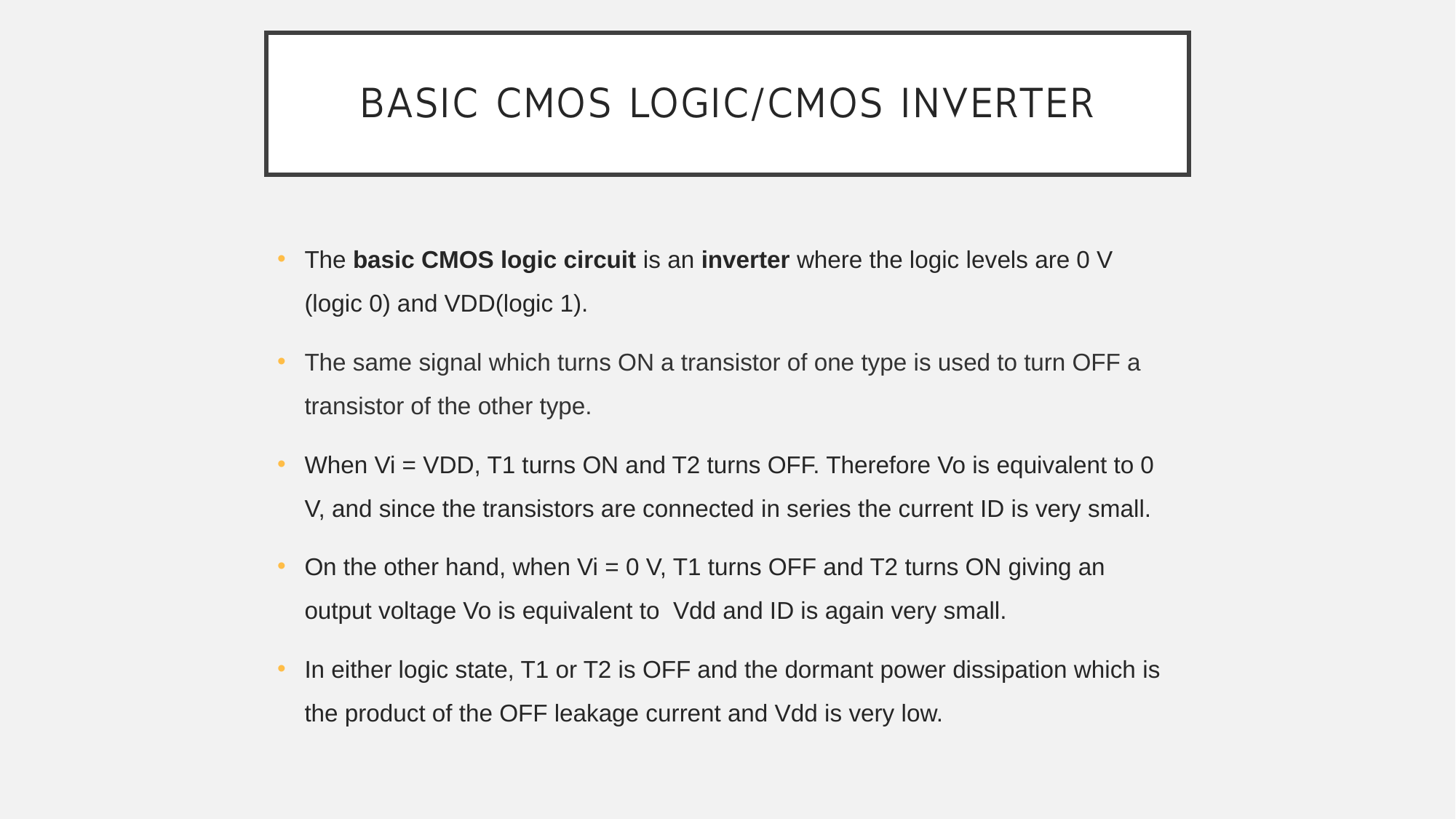

# Basic cmos logic/CMOS inverter
The basic CMOS logic circuit is an inverter where the logic levels are 0 V (logic 0) and VDD(logic 1).
The same signal which turns ON a transistor of one type is used to turn OFF a transistor of the other type.
When Vi = VDD, T1 turns ON and T2 turns OFF. Therefore Vo is equivalent to 0 V, and since the transistors are connected in series the current ID is very small.
On the other hand, when Vi = 0 V, T1 turns OFF and T2 turns ON giving an output voltage Vo is equivalent to  Vdd and ID is again very small.
In either logic state, T1 or T2 is OFF and the dormant power dissipation which is the product of the OFF leakage current and Vdd is very low.